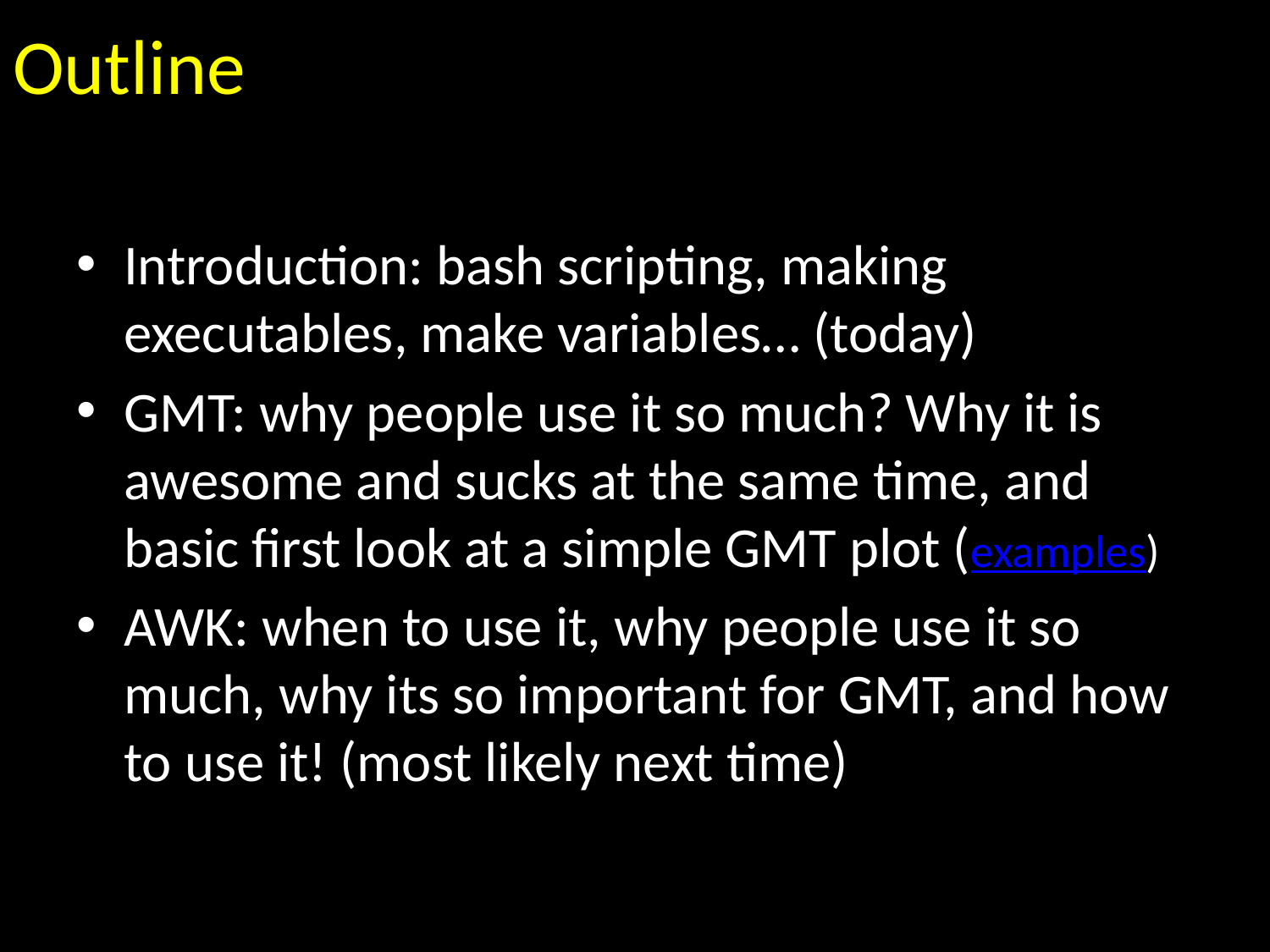

# Outline
Introduction: bash scripting, making executables, make variables… (today)
GMT: why people use it so much? Why it is awesome and sucks at the same time, and basic first look at a simple GMT plot (examples)
AWK: when to use it, why people use it so much, why its so important for GMT, and how to use it! (most likely next time)